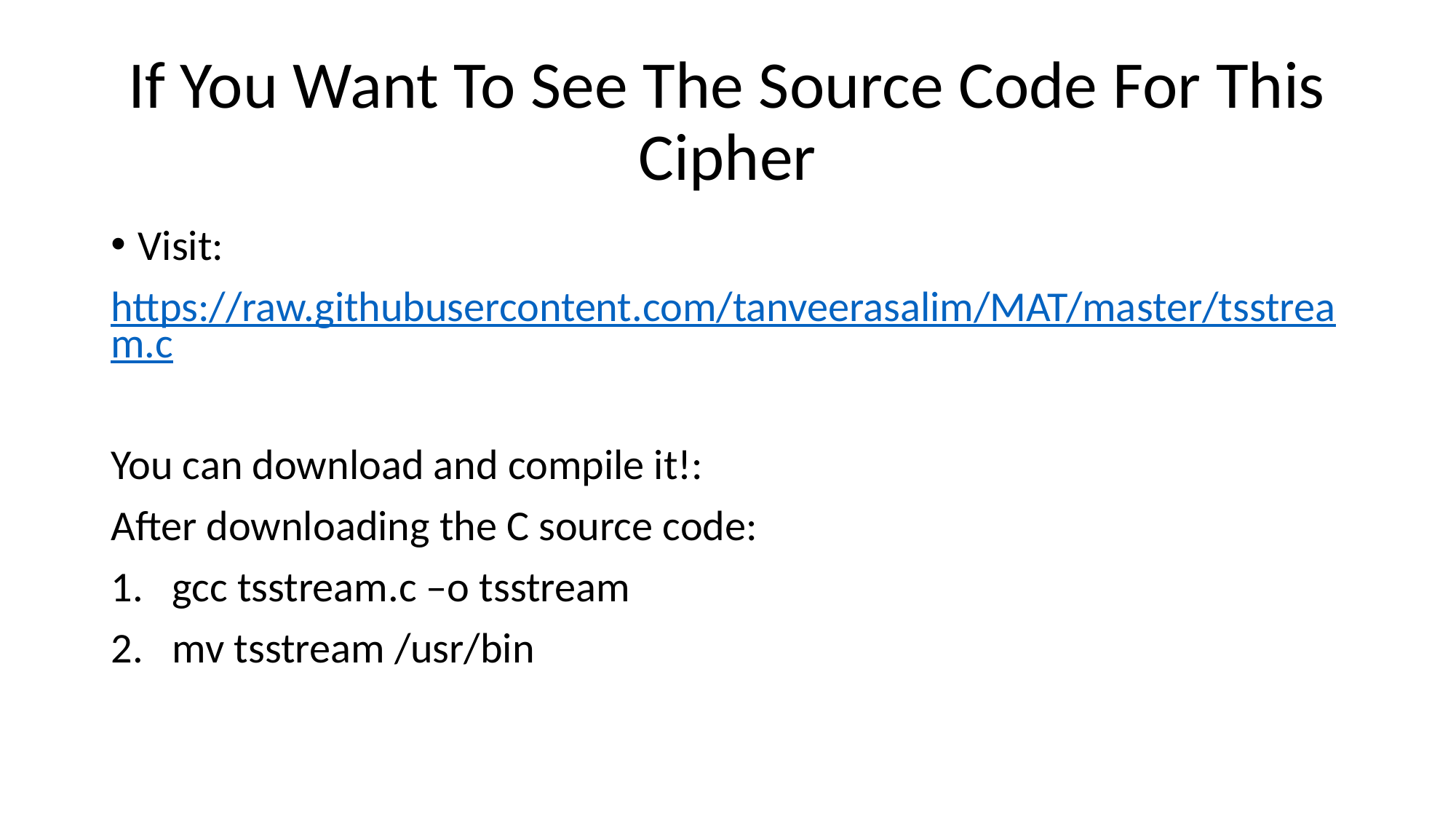

# If You Want To See The Source Code For This Cipher
Visit:
https://raw.githubusercontent.com/tanveerasalim/MAT/master/tsstream.c

You can download and compile it!:
After downloading the C source code:
gcc tsstream.c –o tsstream
mv tsstream /usr/bin